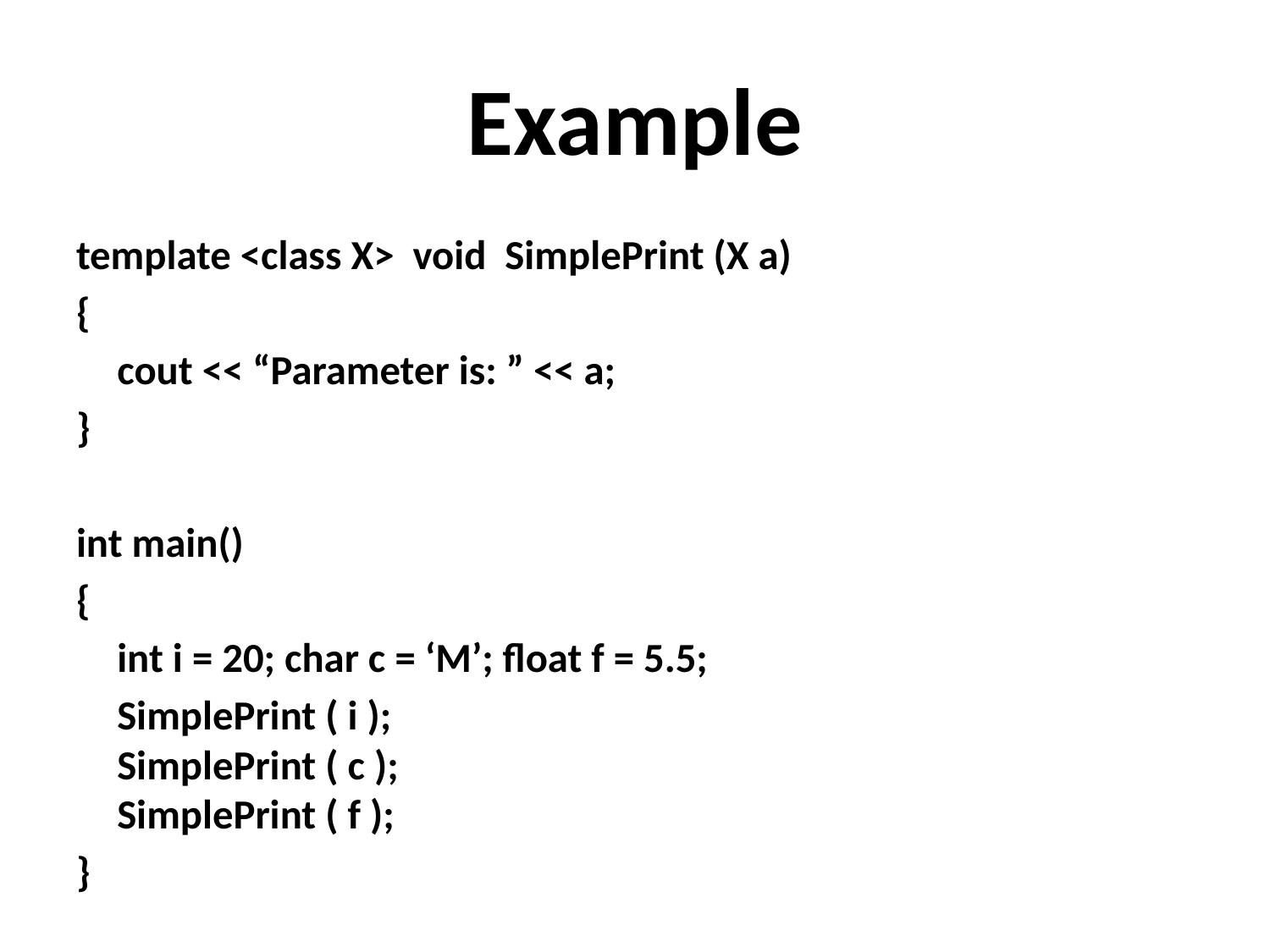

# Example
template <class X>  void  SimplePrint (X a)
{
	cout << “Parameter is: ” << a;
}

int main()
{
	int i = 20; char c = ‘M’; float f = 5.5;
	SimplePrint ( i );
SimplePrint ( c );
SimplePrint ( f );
}